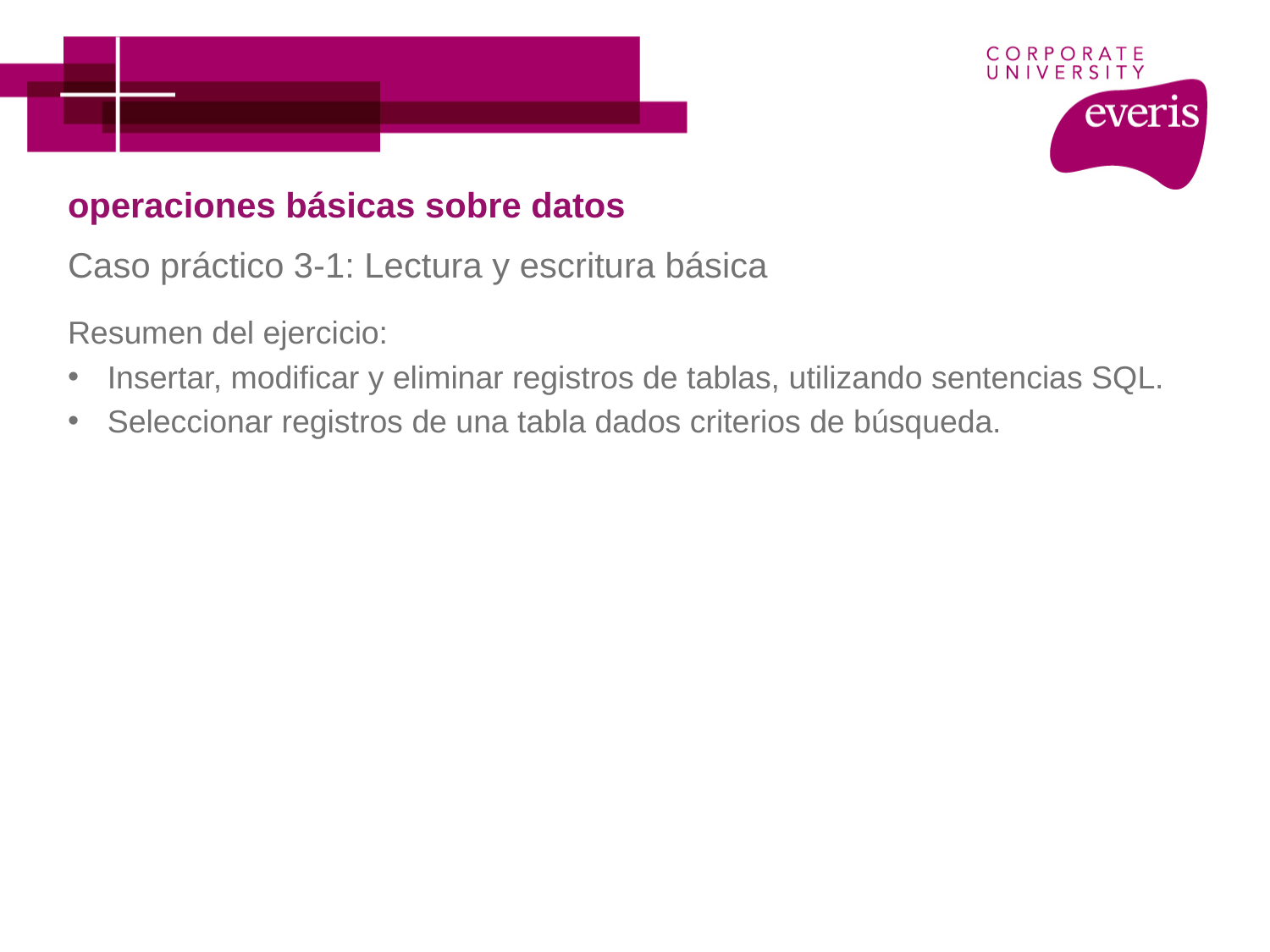

# operaciones básicas sobre datos
Caso práctico 3-1: Lectura y escritura básica
Resumen del ejercicio:
Insertar, modificar y eliminar registros de tablas, utilizando sentencias SQL.
Seleccionar registros de una tabla dados criterios de búsqueda.